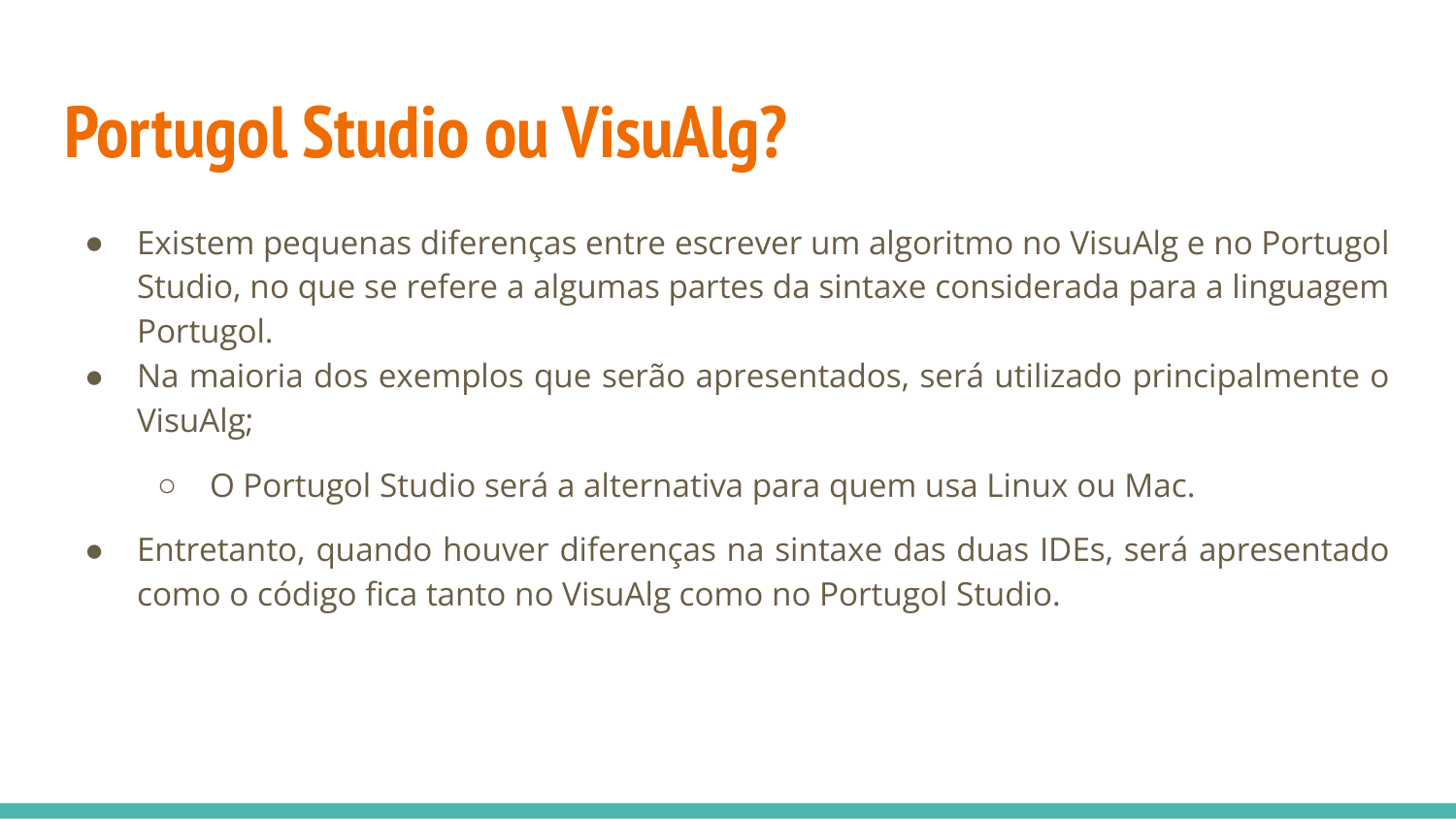

# Portugol Studio ou VisuAlg?
Existem pequenas diferenças entre escrever um algoritmo no VisuAlg e no Portugol Studio, no que se refere a algumas partes da sintaxe considerada para a linguagem Portugol.
Na maioria dos exemplos que serão apresentados, será utilizado principalmente o VisuAlg;
O Portugol Studio será a alternativa para quem usa Linux ou Mac.
Entretanto, quando houver diferenças na sintaxe das duas IDEs, será apresentado como o código fica tanto no VisuAlg como no Portugol Studio.